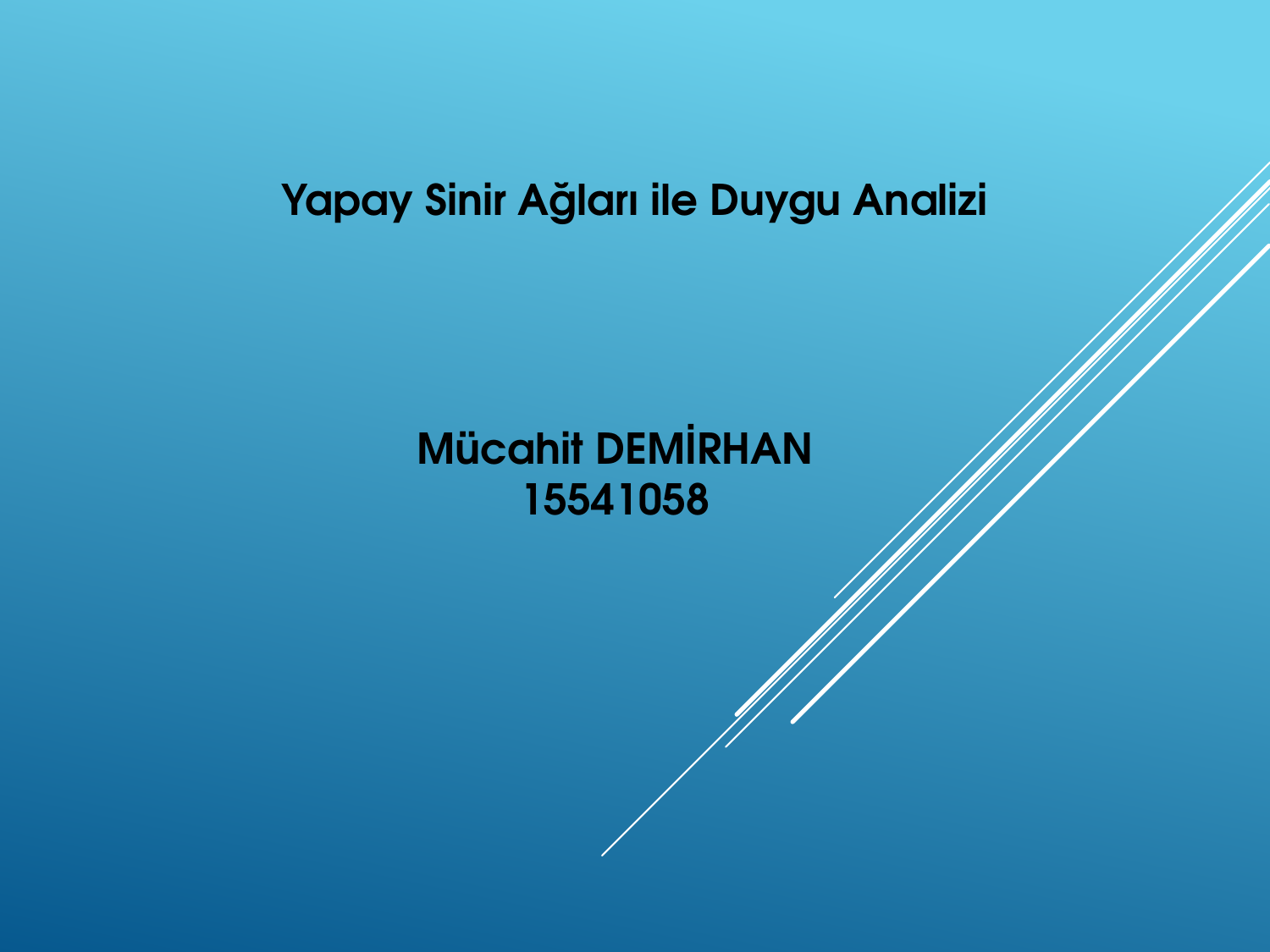

Yapay Sinir Ağları ile Duygu Analizi
Mücahit DEMİRHAN
15541058